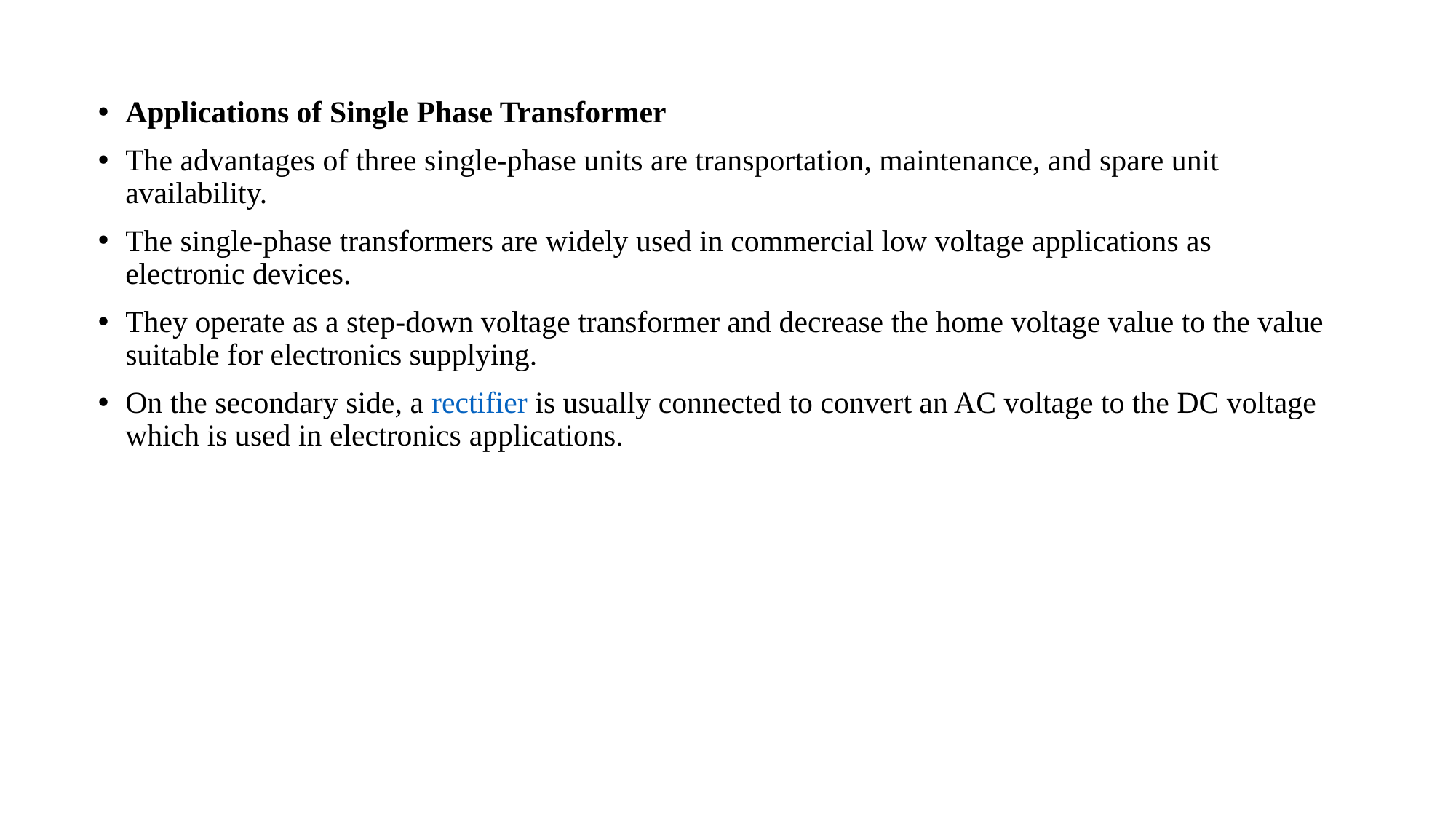

Applications of Single Phase Transformer
The advantages of three single-phase units are transportation, maintenance, and spare unit availability.
The single-phase transformers are widely used in commercial low voltage applications as electronic devices.
They operate as a step-down voltage transformer and decrease the home voltage value to the value suitable for electronics supplying.
On the secondary side, a rectifier is usually connected to convert an AC voltage to the DC voltage which is used in electronics applications.